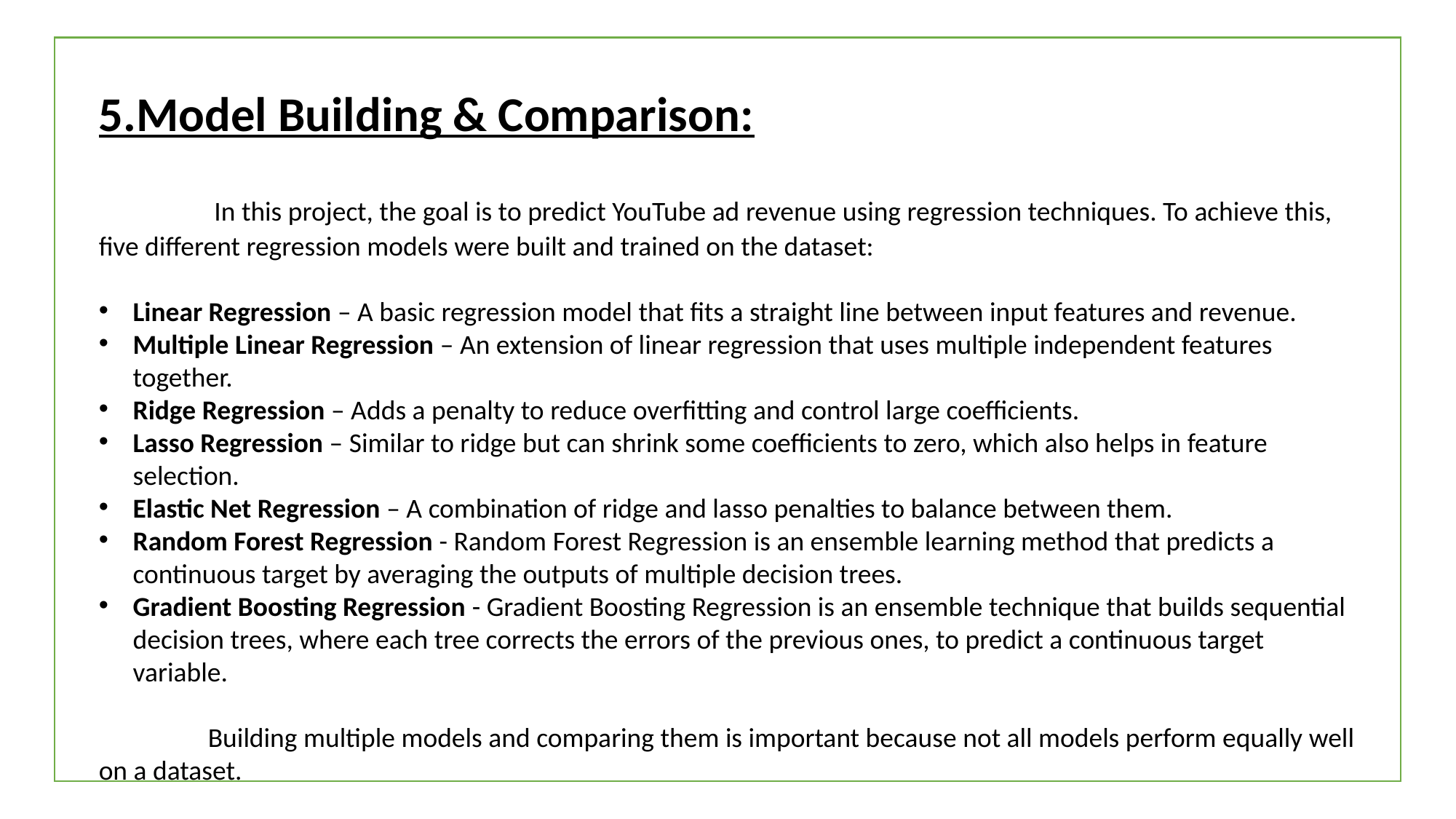

5.Model Building & Comparison:

	 In this project, the goal is to predict YouTube ad revenue using regression techniques. To achieve this, five different regression models were built and trained on the dataset:

Linear Regression – A basic regression model that fits a straight line between input features and revenue.
Multiple Linear Regression – An extension of linear regression that uses multiple independent features together.
Ridge Regression – Adds a penalty to reduce overfitting and control large coefficients.
Lasso Regression – Similar to ridge but can shrink some coefficients to zero, which also helps in feature selection.
Elastic Net Regression – A combination of ridge and lasso penalties to balance between them.
Random Forest Regression - Random Forest Regression is an ensemble learning method that predicts a continuous target by averaging the outputs of multiple decision trees.
Gradient Boosting Regression - Gradient Boosting Regression is an ensemble technique that builds sequential decision trees, where each tree corrects the errors of the previous ones, to predict a continuous target variable.

	Building multiple models and comparing them is important because not all models perform equally well on a dataset.